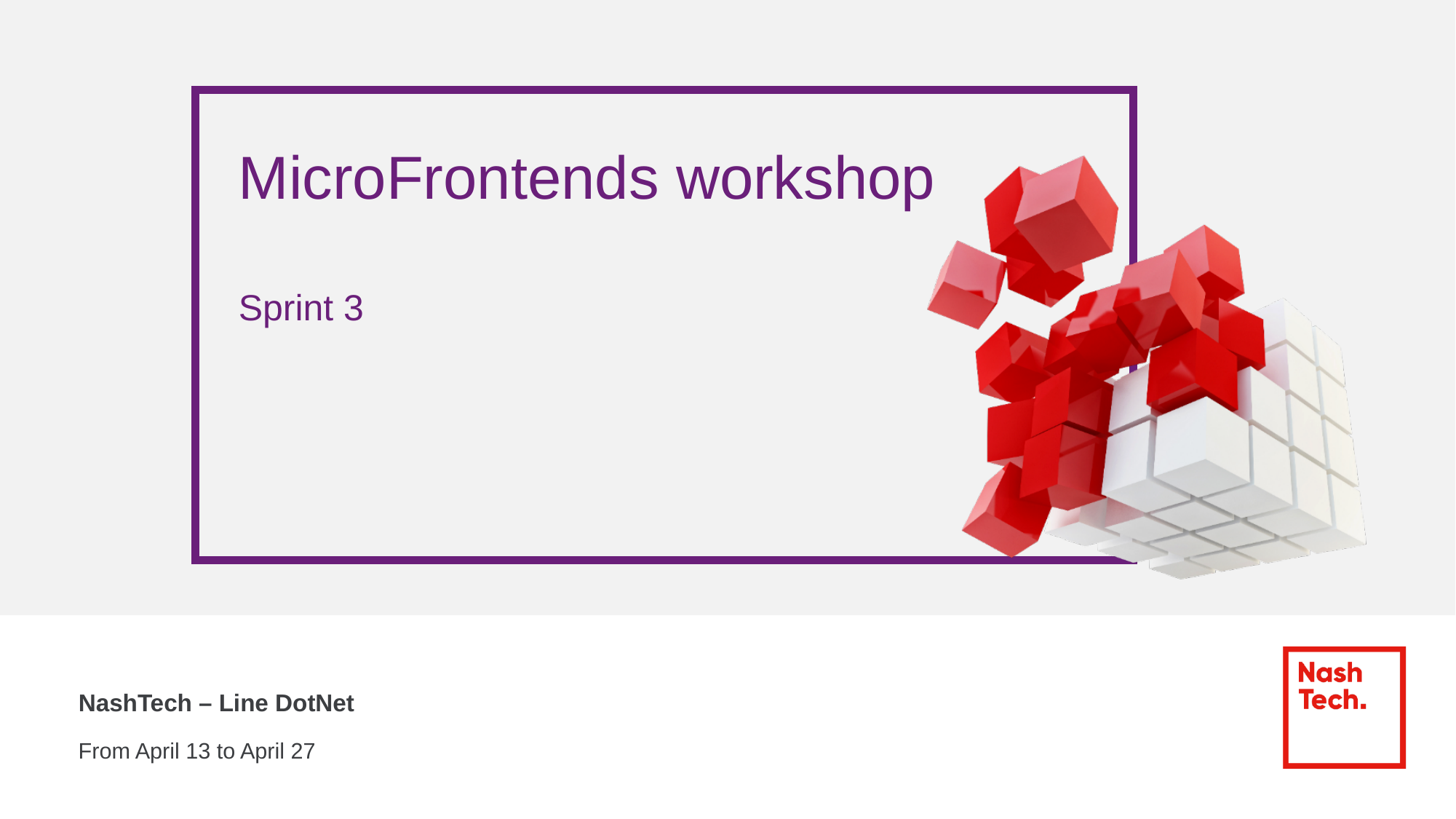

# MicroFrontends workshop Sprint 3
NashTech – Line DotNet
From April 13 to April 27